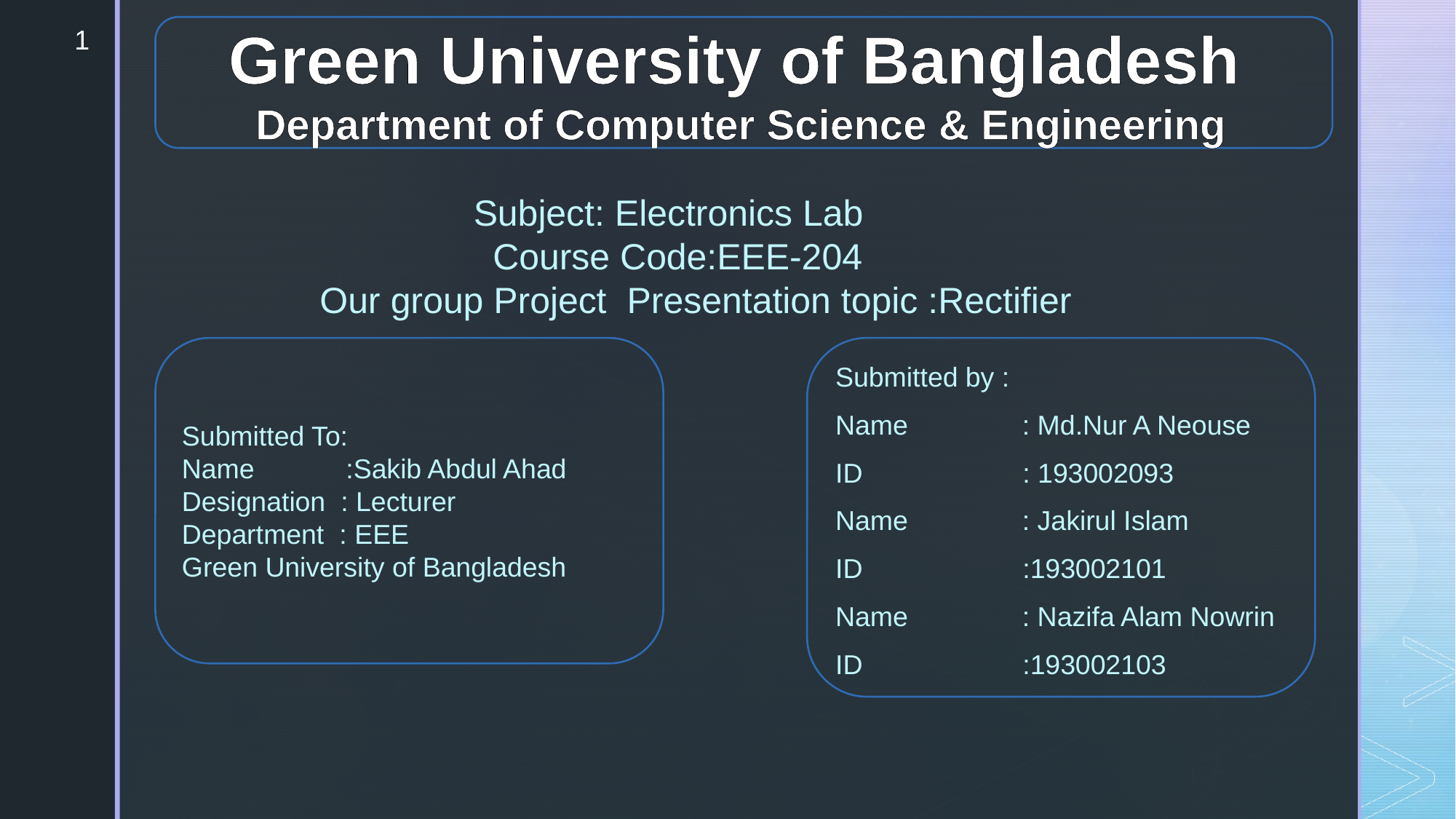

Green University of Bangladesh
       Department of Computer Science & Engineering
1

                                      Subject: Electronics Lab
                           Course Code:EEE-204
          Our group Project  Presentation topic :Rectifier
Submitted To:
Name            :Sakib Abdul Ahad
Designation  : Lecturer
Department  : EEE
Green University of Bangladesh
Submitted by :
Name               : Md.Nur A Neouse
ID                     : 193002093
Name               : Jakirul Islam
ID                     :193002101
Name               : Nazifa Alam Nowrin
ID                     :193002103